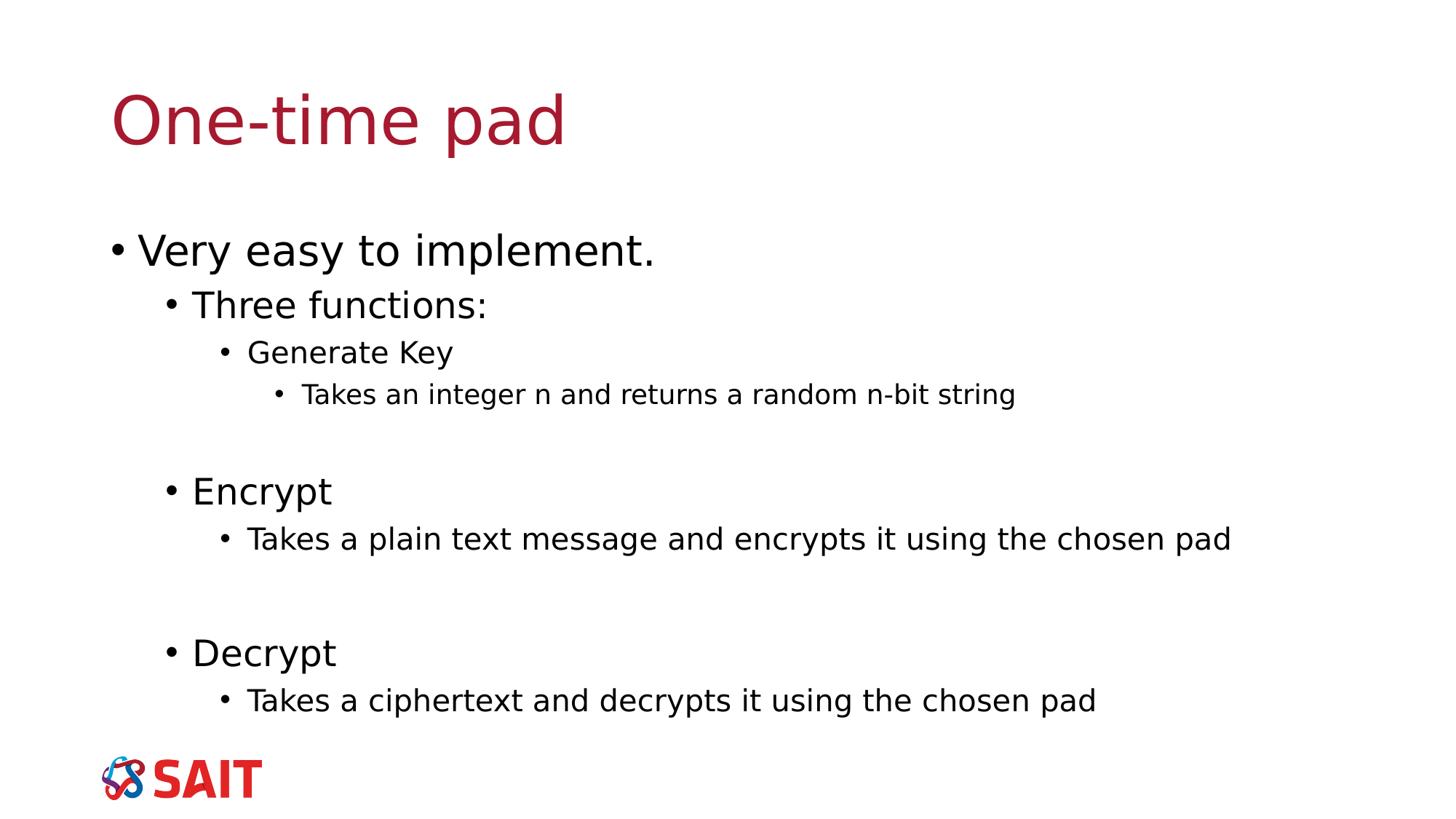

# One-time pad
Very easy to implement.
Three functions:
Generate Key
Takes an integer n and returns a random n-bit string

Encrypt
Takes a plain text message and encrypts it using the chosen pad

Decrypt
Takes a ciphertext and decrypts it using the chosen pad